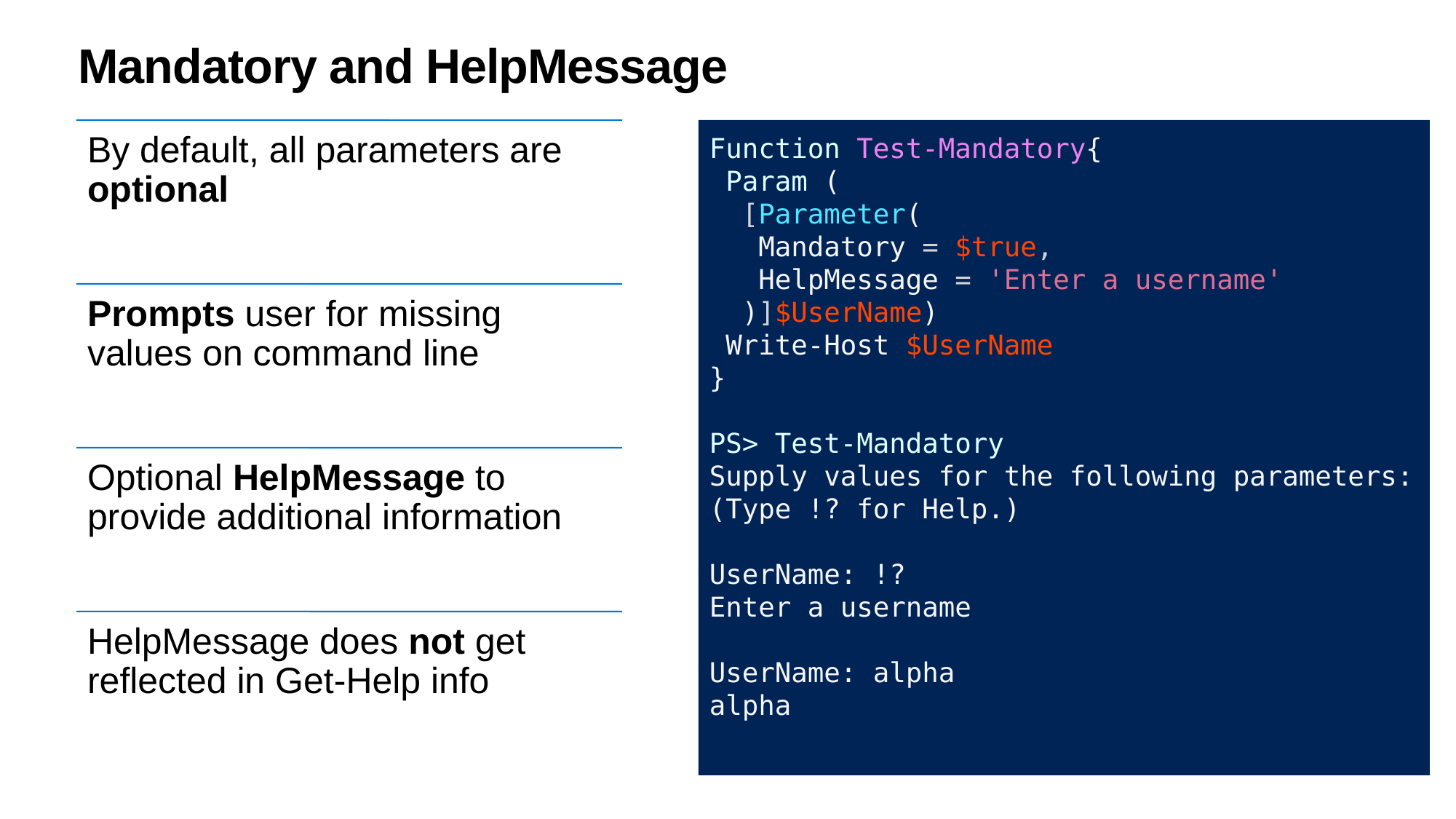

# Mandatory and HelpMessage
By default, all parameters are optional
Prompts user for missing values on command line
Optional HelpMessage to provide additional information
HelpMessage does not get reflected in Get-Help info
Function Test-Mandatory{
 Param (
  [Parameter(
   Mandatory = $true,
   HelpMessage = 'Enter a username'
  )]$UserName)
 Write-Host $UserName
}

PS> Test-Mandatory
Supply values for the following parameters:
(Type !? for Help.)

UserName: !?
Enter a username

UserName: alpha
alpha